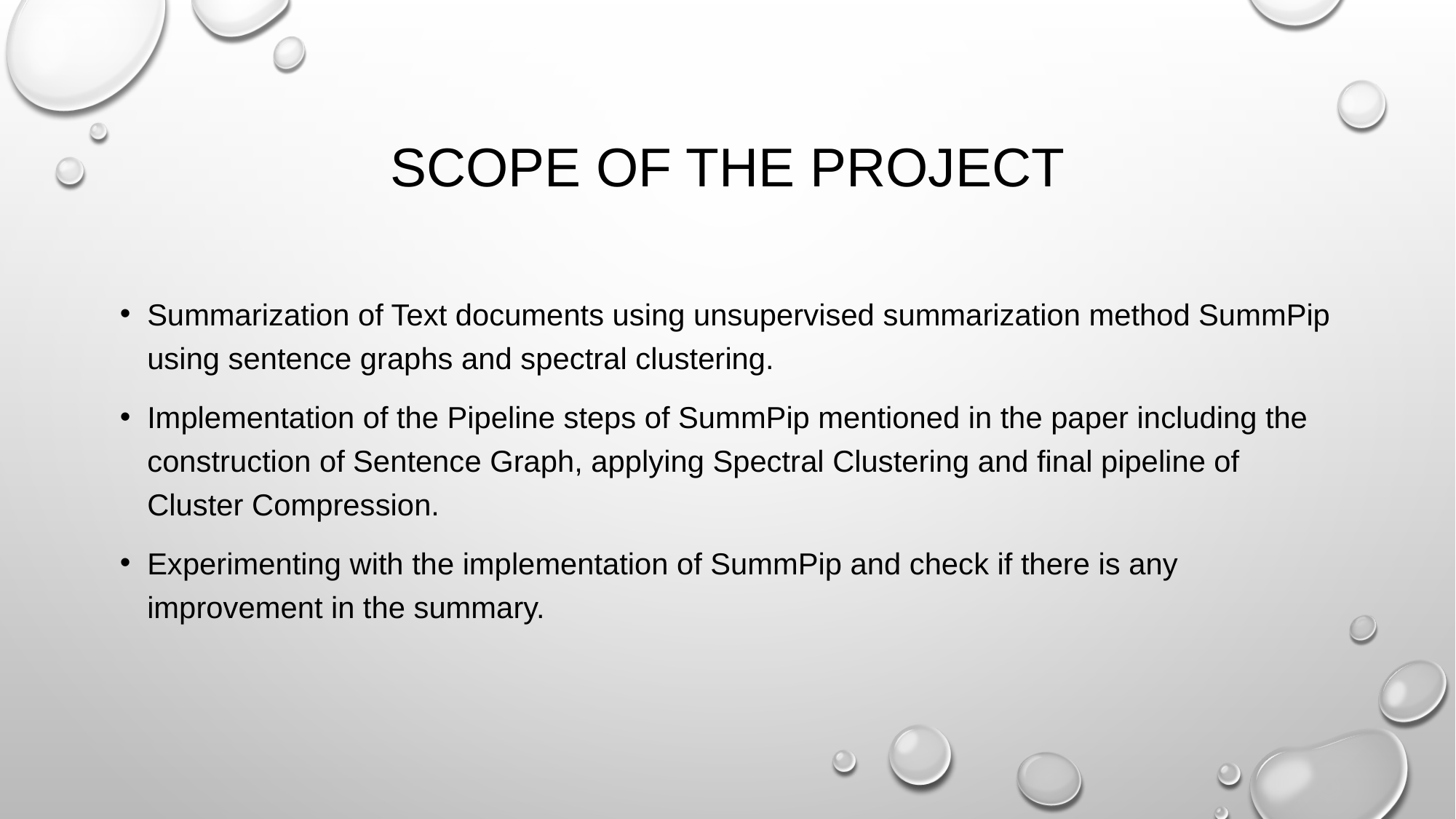

# Scope of the project
Summarization of Text documents using unsupervised summarization method SummPip using sentence graphs and spectral clustering.
Implementation of the Pipeline steps of SummPip mentioned in the paper including the construction of Sentence Graph, applying Spectral Clustering and final pipeline of Cluster Compression.
Experimenting with the implementation of SummPip and check if there is any improvement in the summary.